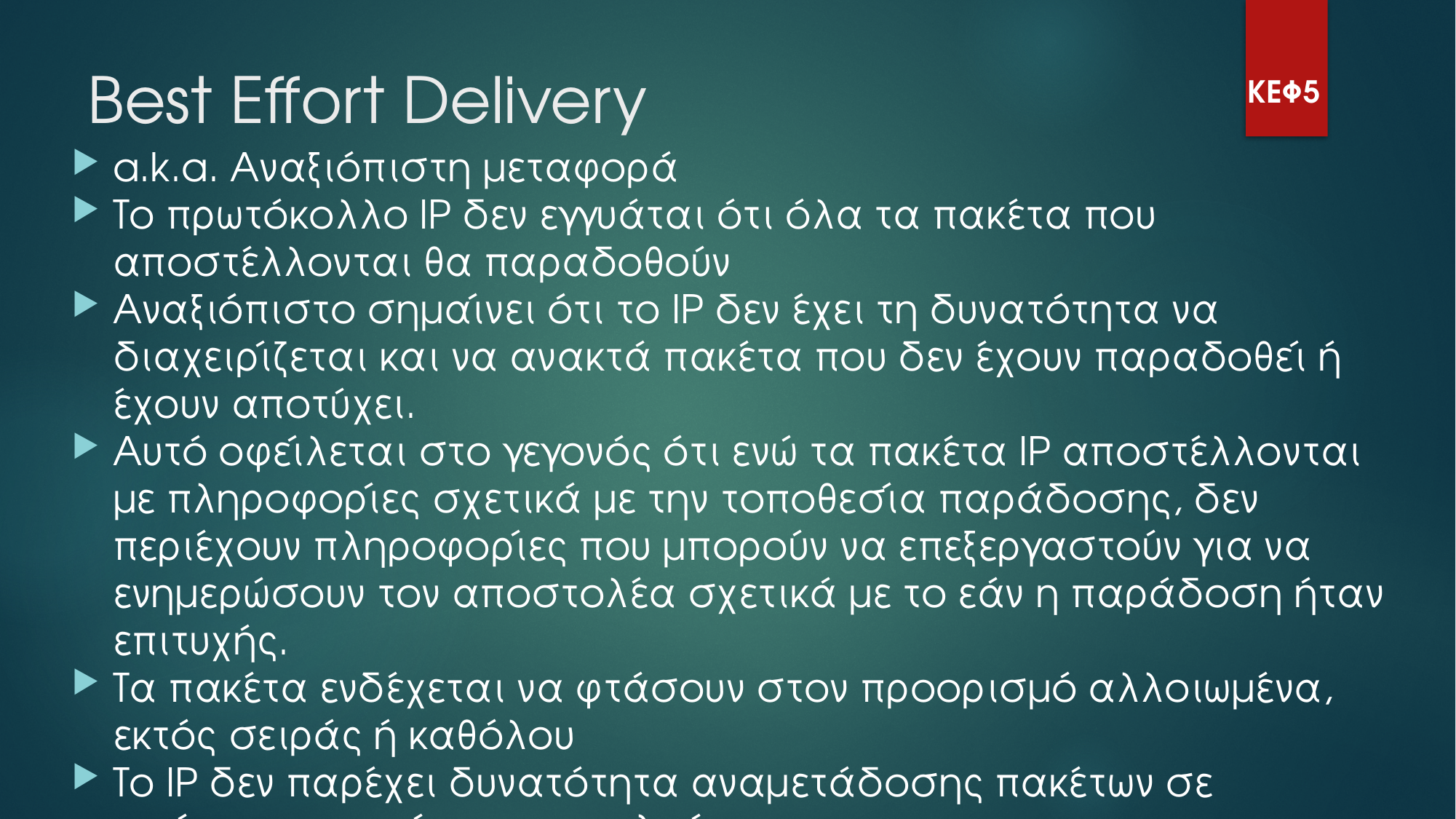

Best Effort Delivery
ΚΕΦ5
a.k.a. Αναξιόπιστη μεταφορά
Το πρωτόκολλο IP δεν εγγυάται ότι όλα τα πακέτα που αποστέλλονται θα παραδοθούν
Αναξιόπιστο σημαίνει ότι το IP δεν έχει τη δυνατότητα να διαχειρίζεται και να ανακτά πακέτα που δεν έχουν παραδοθεί ή έχουν αποτύχει.
Αυτό οφείλεται στο γεγονός ότι ενώ τα πακέτα IP αποστέλλονται με πληροφορίες σχετικά με την τοποθεσία παράδοσης, δεν περιέχουν πληροφορίες που μπορούν να επεξεργαστούν για να ενημερώσουν τον αποστολέα σχετικά με το εάν η παράδοση ήταν επιτυχής.
Τα πακέτα ενδέχεται να φτάσουν στον προορισμό αλλοιωμένα, εκτός σειράς ή καθόλου
Το IP δεν παρέχει δυνατότητα αναμετάδοσης πακέτων σε περίπτωση εμφάνισης σφαλμάτων